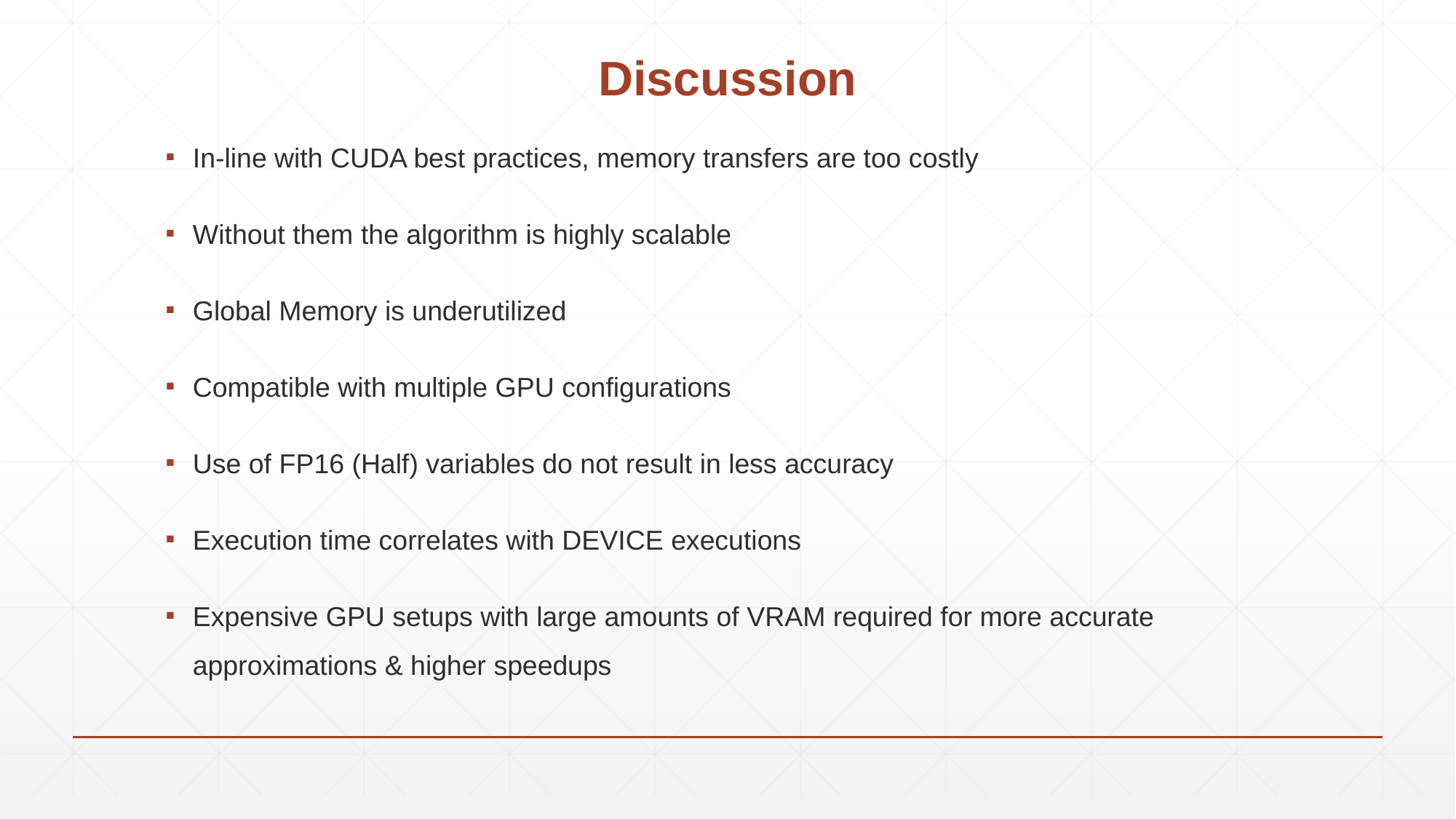

# Discussion
In-line with CUDA best practices, memory transfers are too costly
Without them the algorithm is highly scalable
Global Memory is underutilized
Compatible with multiple GPU configurations
Use of FP16 (Half) variables do not result in less accuracy
Execution time correlates with DEVICE executions
Expensive GPU setups with large amounts of VRAM required for more accurate approximations & higher speedups